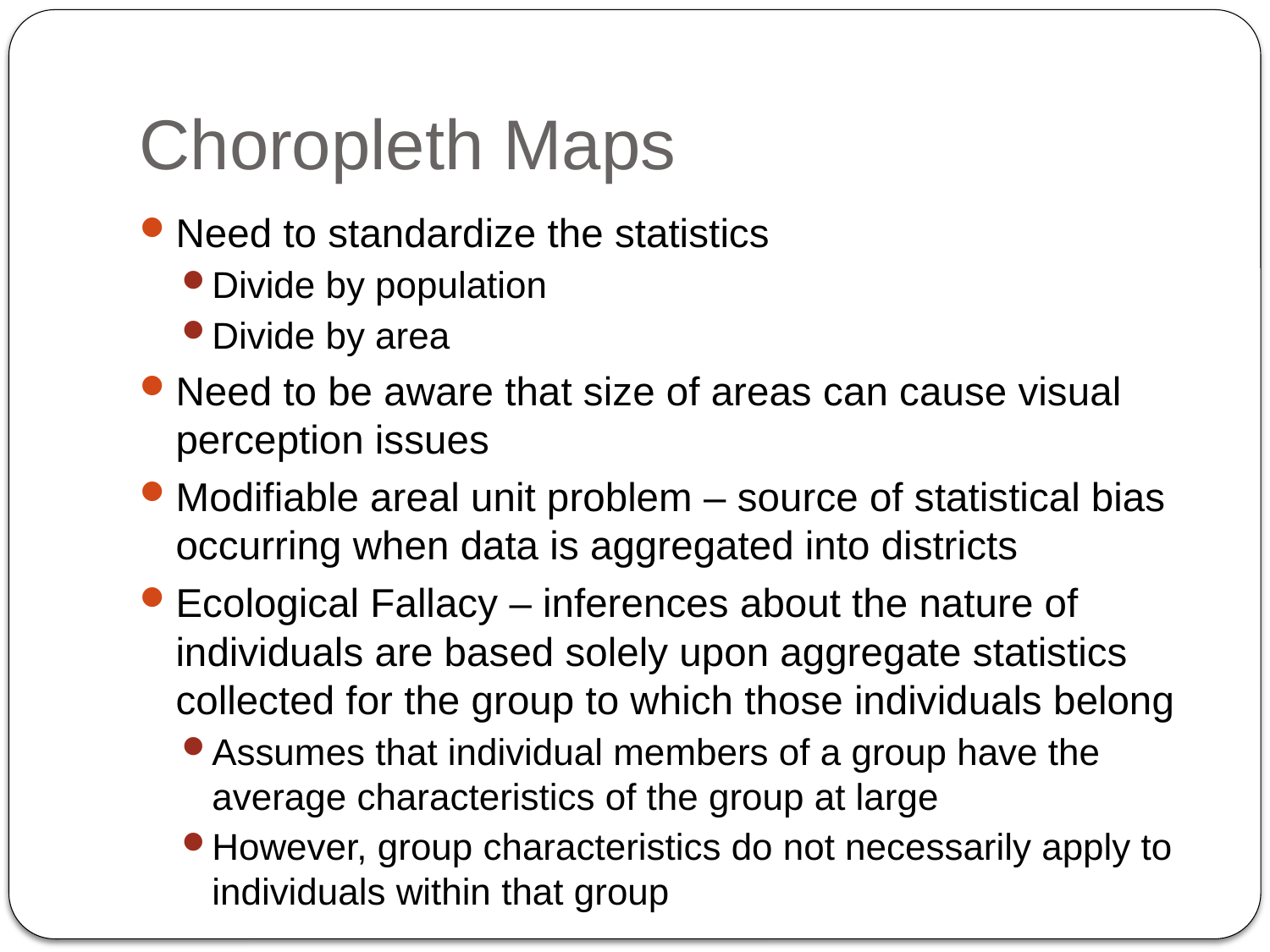

# Choropleth Maps
Need to standardize the statistics
Divide by population
Divide by area
Need to be aware that size of areas can cause visual perception issues
Modifiable areal unit problem – source of statistical bias occurring when data is aggregated into districts
Ecological Fallacy – inferences about the nature of individuals are based solely upon aggregate statistics collected for the group to which those individuals belong
Assumes that individual members of a group have the average characteristics of the group at large
However, group characteristics do not necessarily apply to individuals within that group